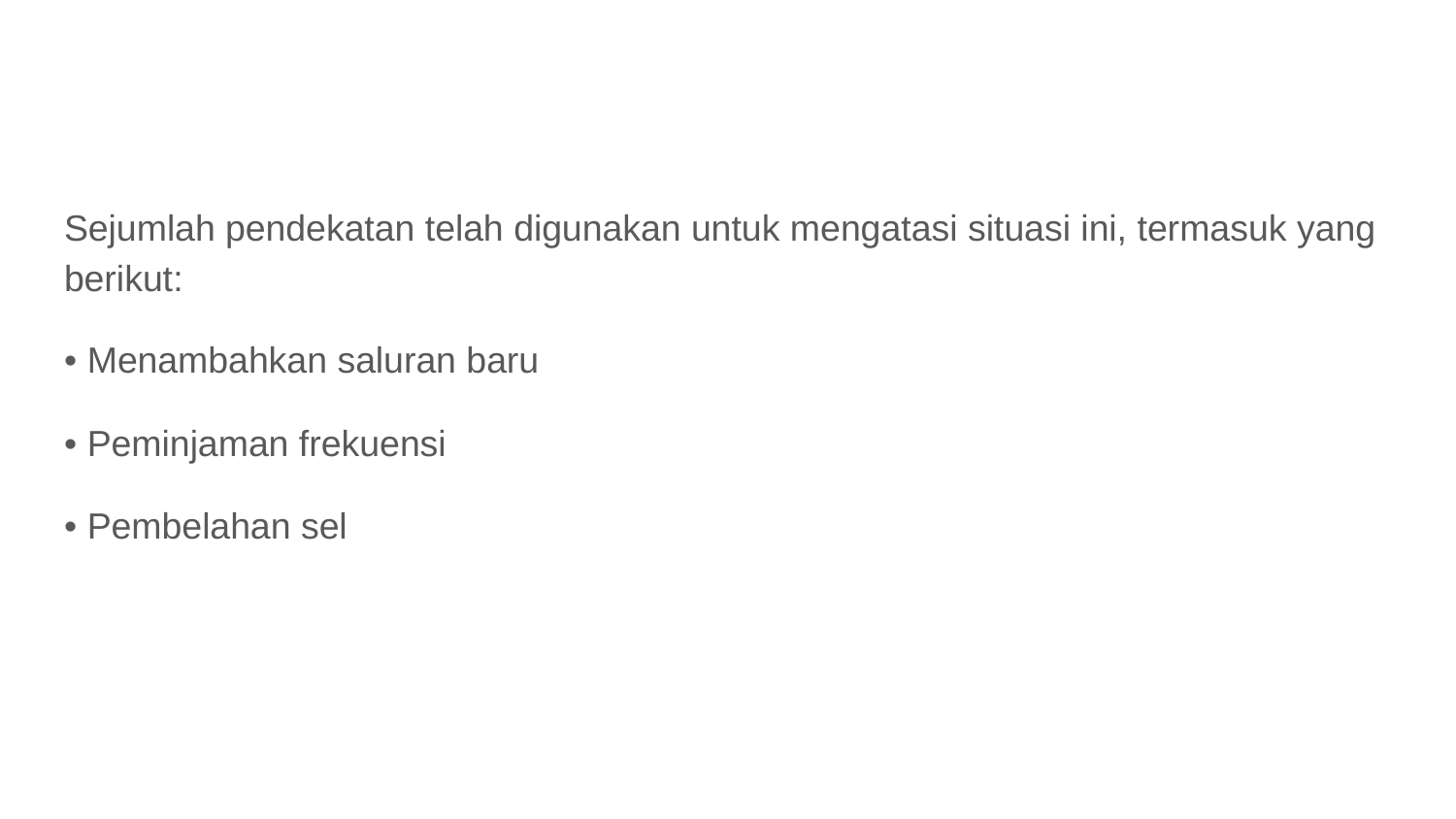

#
Sejumlah pendekatan telah digunakan untuk mengatasi situasi ini, termasuk yang berikut:
• Menambahkan saluran baru
• Peminjaman frekuensi
• Pembelahan sel